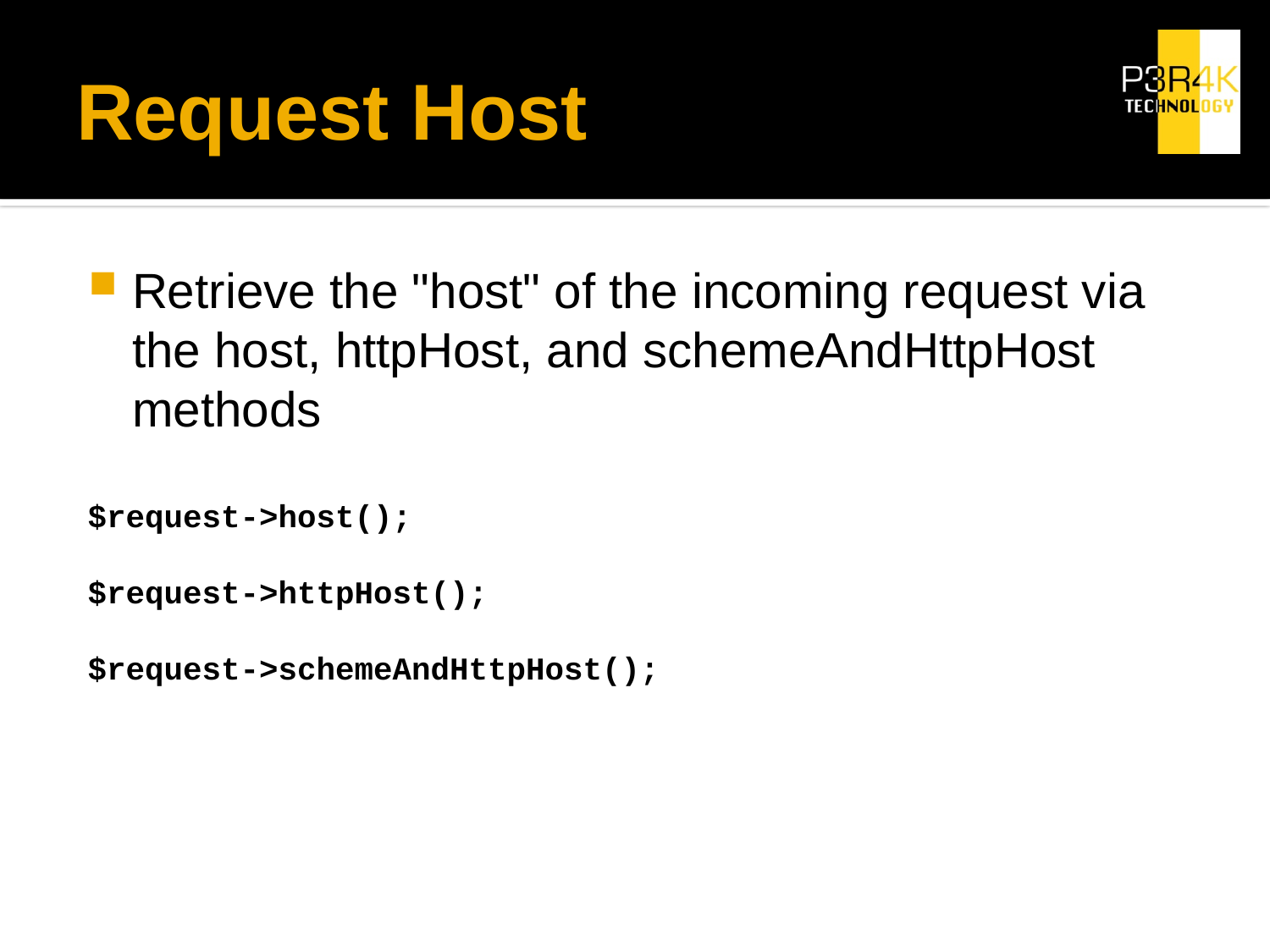

# Request Host
Retrieve the "host" of the incoming request via the host, httpHost, and schemeAndHttpHost methods

$request->host();

$request->httpHost();

$request->schemeAndHttpHost();